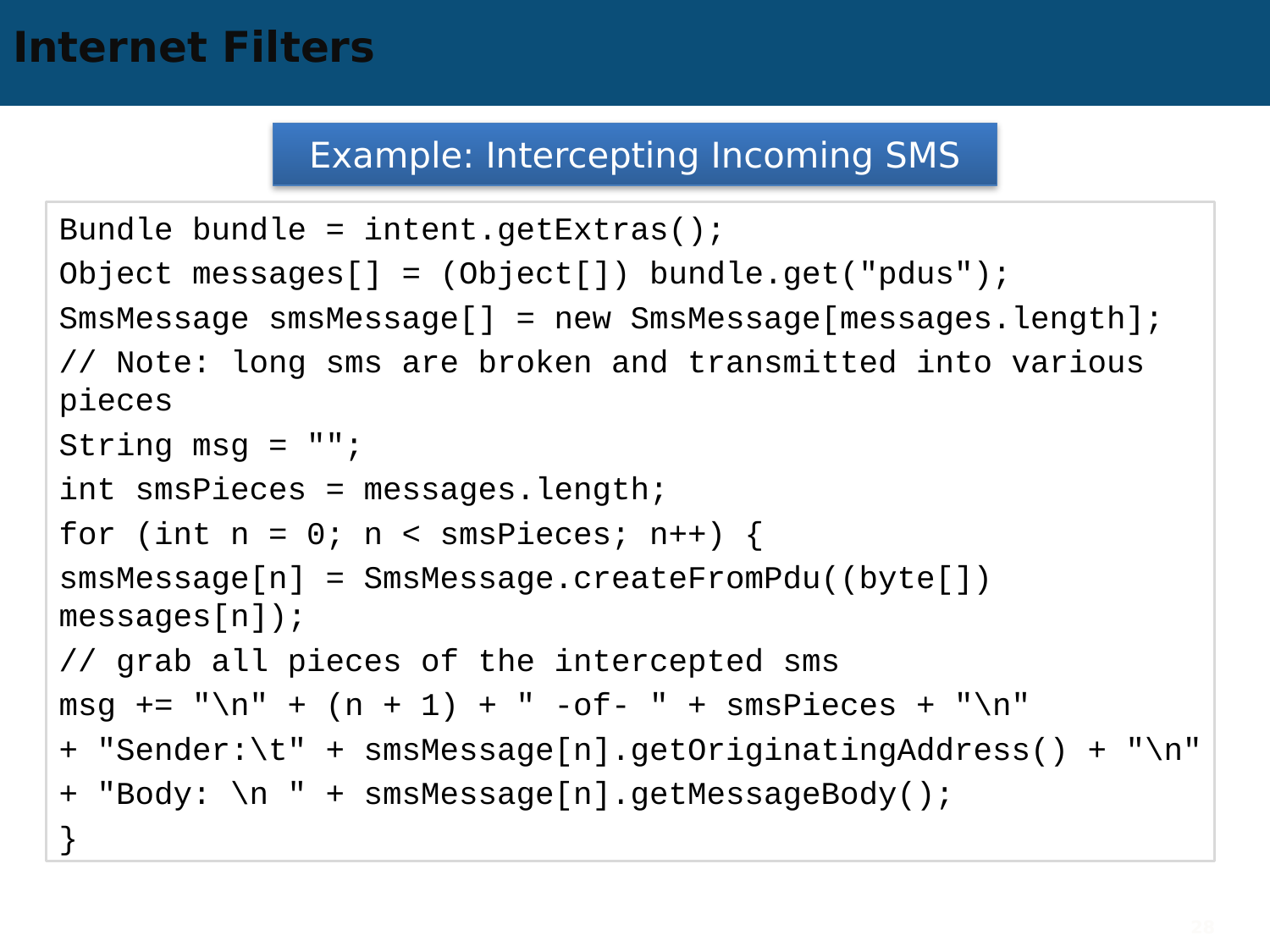

# Internet Filters
Example: Intercepting Incoming SMS
Bundle bundle = intent.getExtras();
Object messages[] = (Object[]) bundle.get("pdus");
SmsMessage smsMessage[] = new SmsMessage[messages.length];
// Note: long sms are broken and transmitted into various pieces
String msg = "";
int smsPieces = messages.length;
for (int n = 0; n < smsPieces; n++) {
smsMessage[n] = SmsMessage.createFromPdu((byte[]) messages[n]);
// grab all pieces of the intercepted sms
msg += "\n" + (n + 1) + " -of- " + smsPieces + "\n"
+ "Sender:\t" + smsMessage[n].getOriginatingAddress() + "\n"
+ "Body: \n " + smsMessage[n].getMessageBody();
}